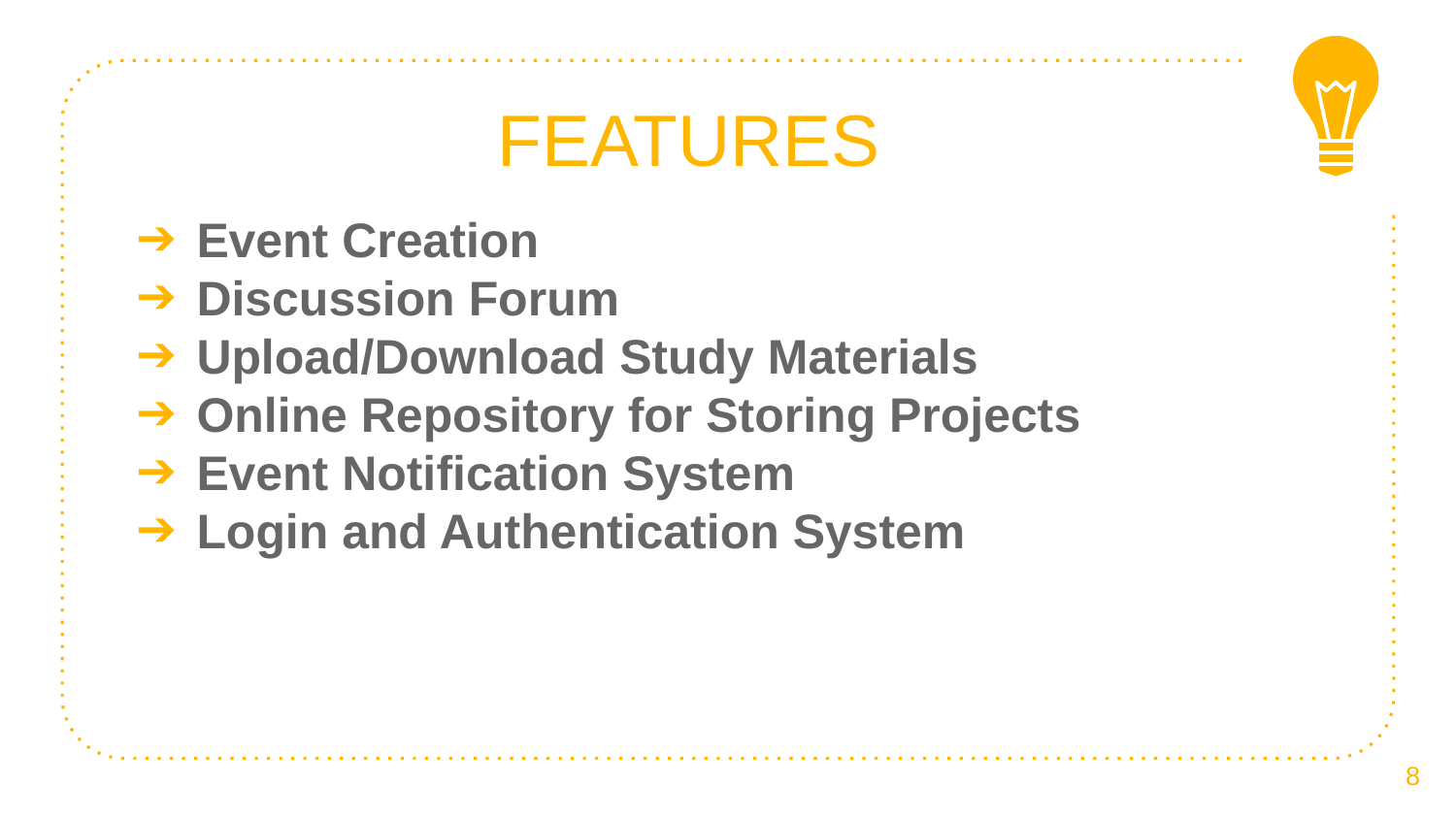

FEATURES
Event Creation
Discussion Forum
Upload/Download Study Materials
Online Repository for Storing Projects
Event Notification System
Login and Authentication System

8